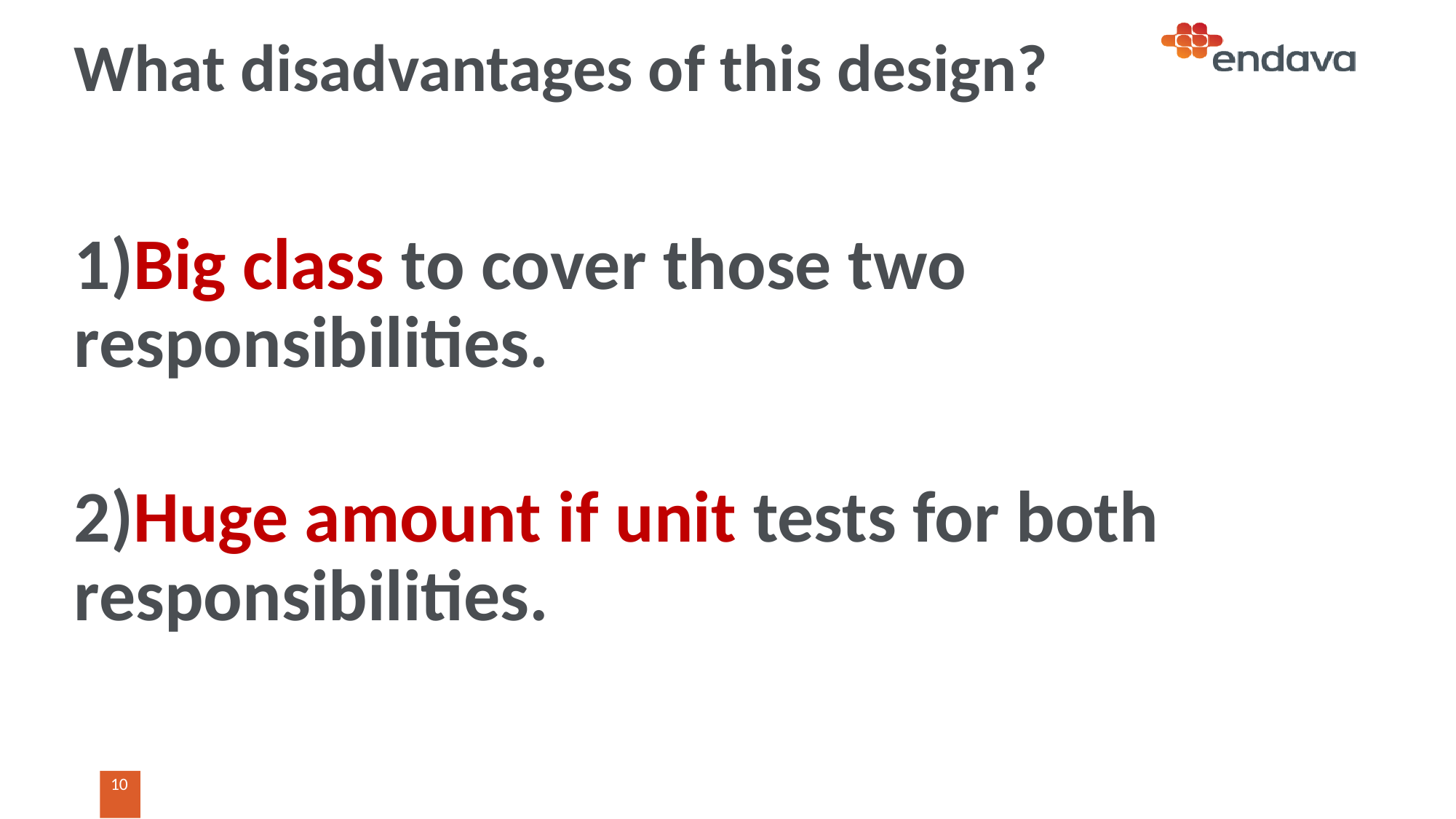

# What disadvantages of this design?
1)Big class to cover those two responsibilities.

2)Huge amount if unit tests for both responsibilities.